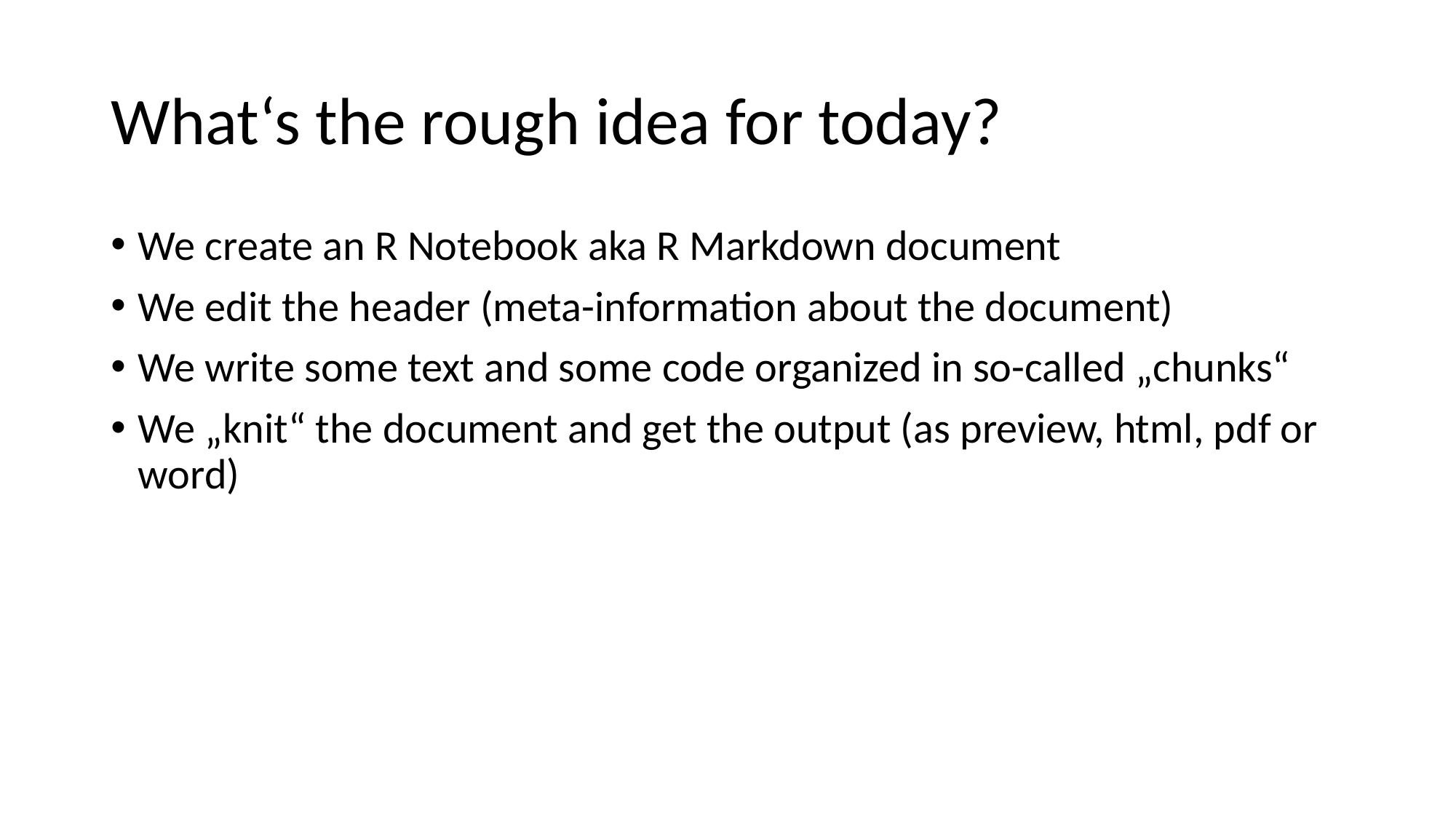

# What‘s the rough idea for today?
We create an R Notebook aka R Markdown document
We edit the header (meta-information about the document)
We write some text and some code organized in so-called „chunks“
We „knit“ the document and get the output (as preview, html, pdf or word)